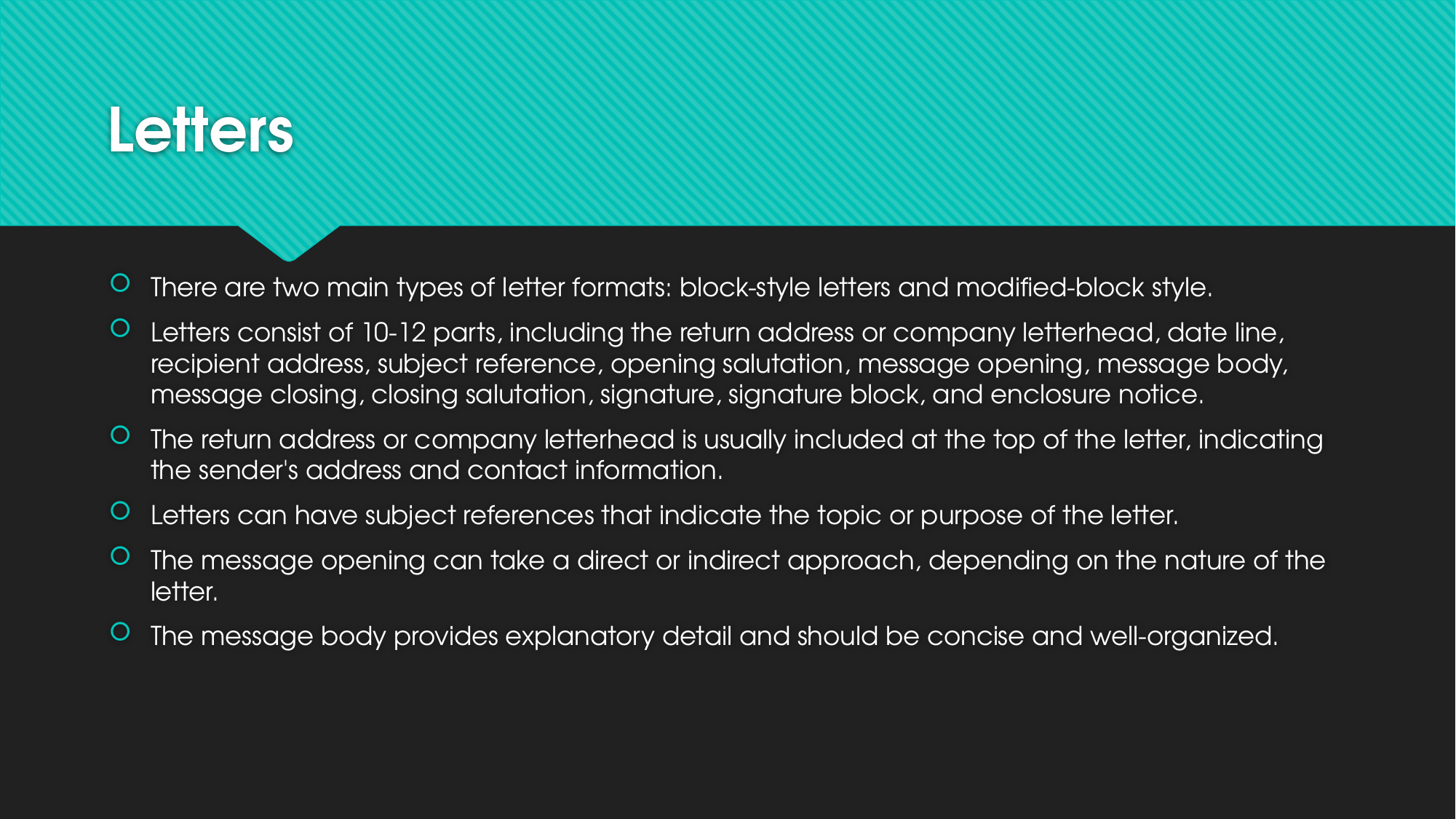

# Letters
There are two main types of letter formats: block-style letters and modified-block style.
Letters consist of 10-12 parts, including the return address or company letterhead, date line, recipient address, subject reference, opening salutation, message opening, message body, message closing, closing salutation, signature, signature block, and enclosure notice.
The return address or company letterhead is usually included at the top of the letter, indicating the sender's address and contact information.
Letters can have subject references that indicate the topic or purpose of the letter.
The message opening can take a direct or indirect approach, depending on the nature of the letter.
The message body provides explanatory detail and should be concise and well-organized.